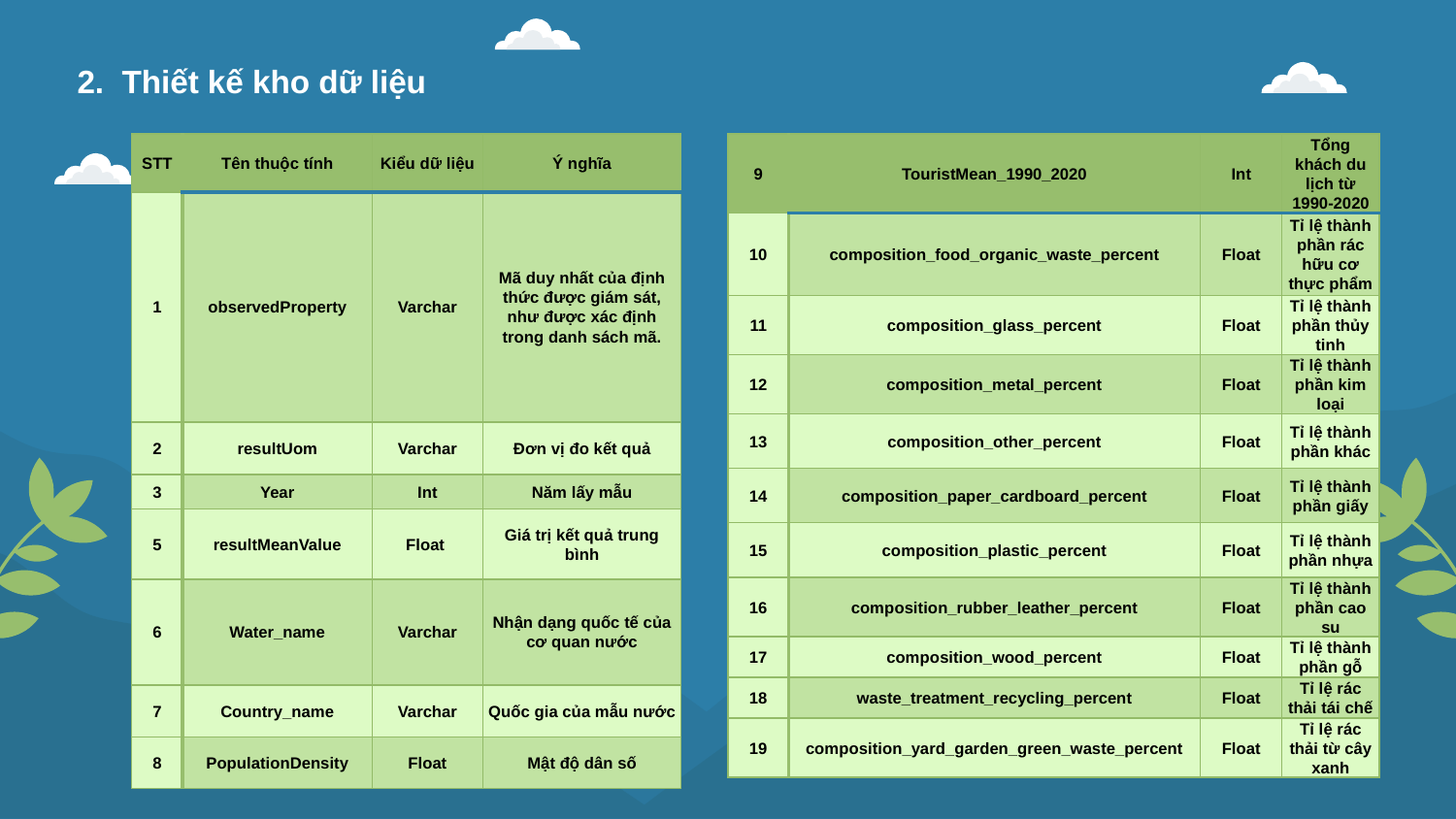

2.  Thiết kế kho dữ liệu

| 9 | TouristMean\_1990\_2020 | Int | Tổng khách du lịch từ 1990-2020 |
| --- | --- | --- | --- |
| 10 | composition\_food\_organic\_waste\_percent | Float | Tỉ lệ thành phần rác hữu cơ thực phẩm |
| 11 | composition\_glass\_percent | Float | Tỉ lệ thành phần thủy tinh |
| 12 | composition\_metal\_percent | Float | Tỉ lệ thành phần kim loại |
| 13 | composition\_other\_percent | Float | Tỉ lệ thành phần khác |
| 14 | composition\_paper\_cardboard\_percent | Float | Tỉ lệ thành phần giấy |
| 15 | composition\_plastic\_percent | Float | Tỉ lệ thành phần nhựa |
| 16 | composition\_rubber\_leather\_percent | Float | Tỉ lệ thành phần cao su |
| 17 | composition\_wood\_percent | Float | Tỉ lệ thành phần gỗ |
| 18 | waste\_treatment\_recycling\_percent | Float | Tỉ lệ rác thải tái chế |
| 19 | composition\_yard\_garden\_green\_waste\_percent | Float | Tỉ lệ rác thải từ cây xanh |
| STT | Tên thuộc tính | Kiểu dữ liệu | Ý nghĩa |
| --- | --- | --- | --- |
| 1 | observedProperty | Varchar | Mã duy nhất của định thức được giám sát, như được xác định trong danh sách mã. |
| 2 | resultUom | Varchar | Đơn vị đo kết quả |
| 3 | Year | Int | Năm lấy mẫu |
| 5 | resultMeanValue | Float | Giá trị kết quả trung bình |
| 6 | Water\_name | Varchar | Nhận dạng quốc tế của cơ quan nước |
| 7 | Country\_name | Varchar | Quốc gia của mẫu nước |
| 8 | PopulationDensity | Float | Mật độ dân số |